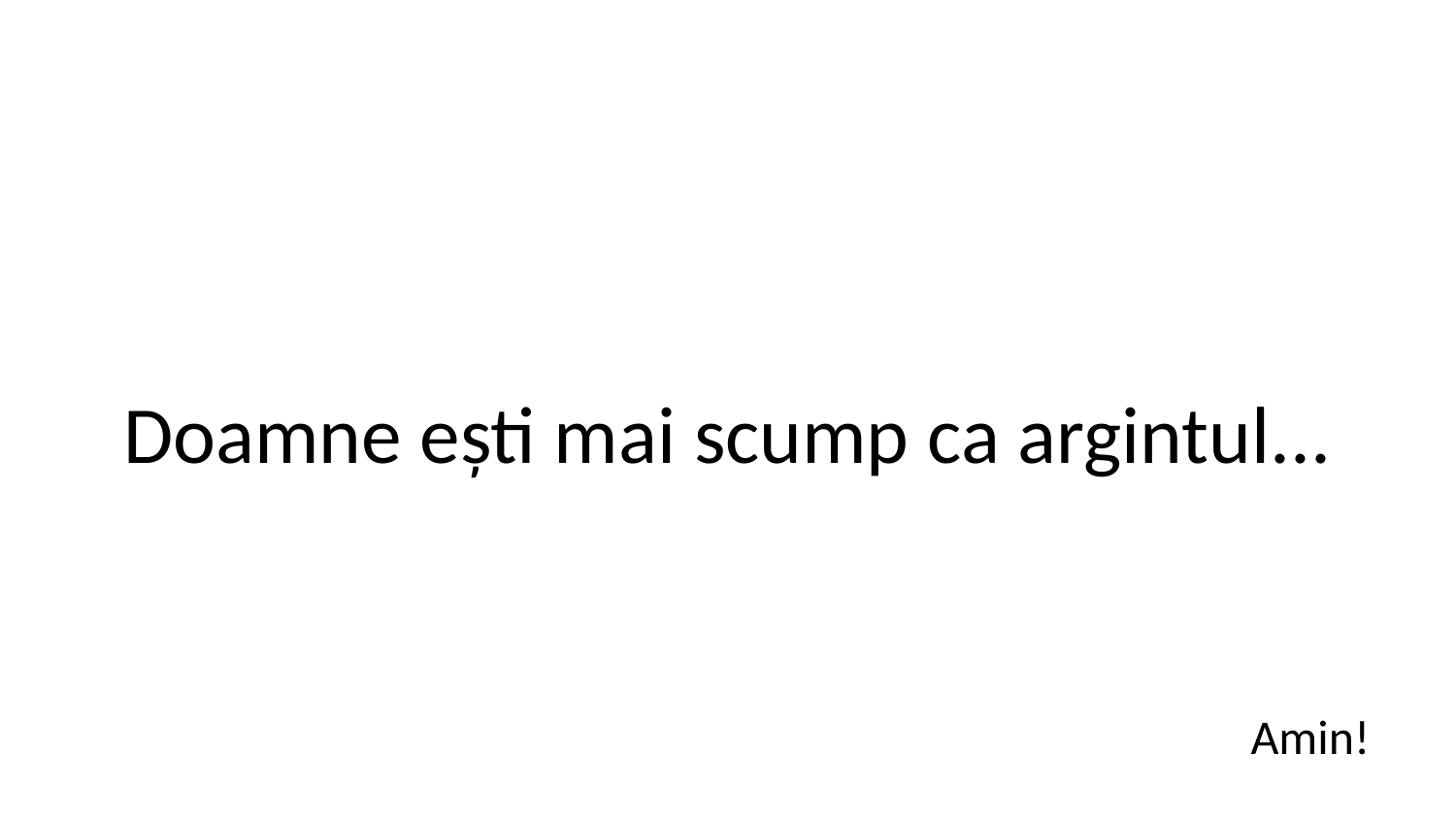

Doamne ești mai scump ca argintul...

Amin!